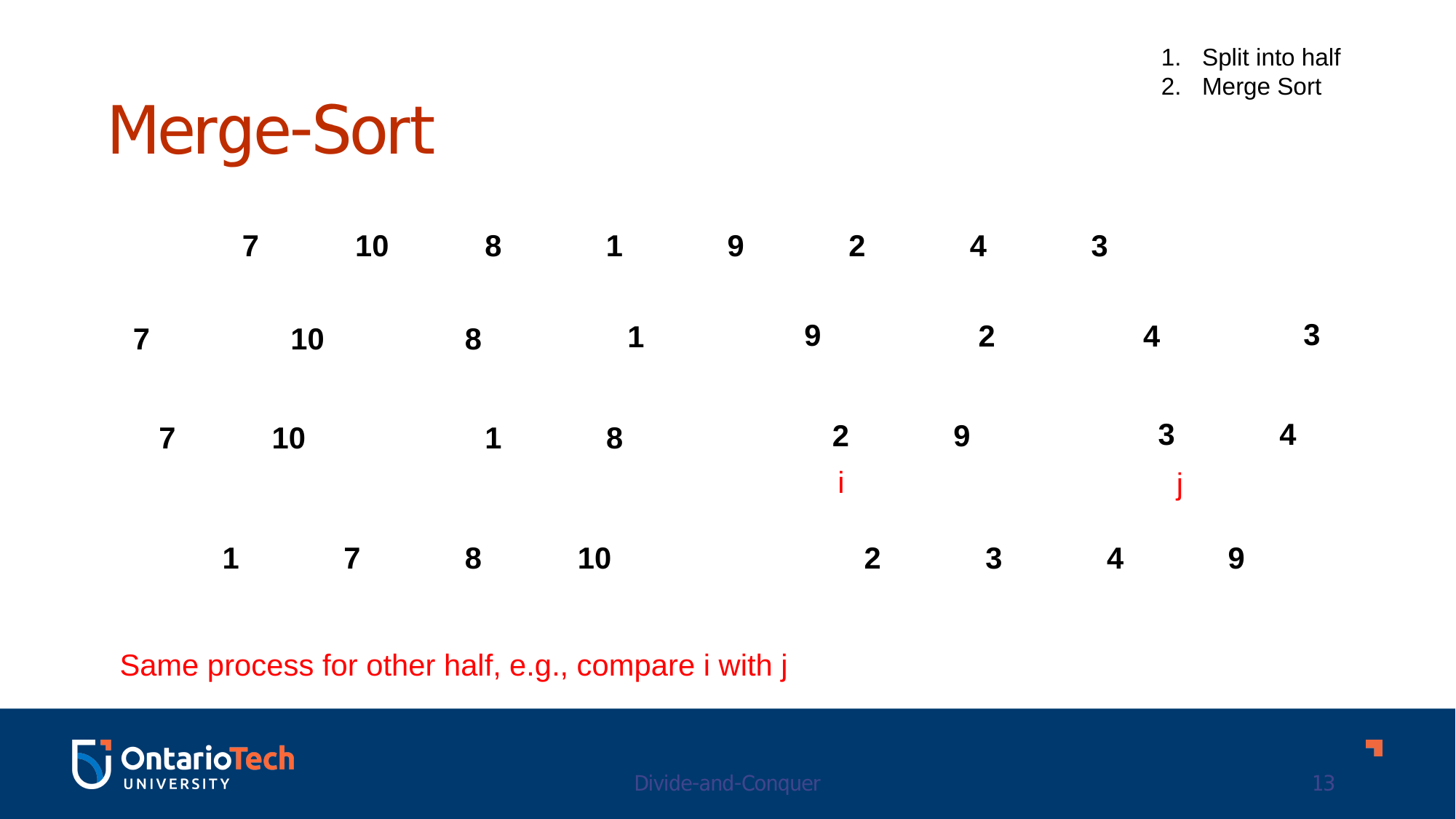

Merge-Sort
Split into half
Merge Sort
| 7 | 10 | 8 | 1 | 9 | 2 | 4 | 3 |
| --- | --- | --- | --- | --- | --- | --- | --- |
| 3 |
| --- |
| 9 |
| --- |
| 2 |
| --- |
| 4 |
| --- |
| 1 |
| --- |
| 7 |
| --- |
| 10 |
| --- |
| 8 |
| --- |
| 3 | 4 |
| --- | --- |
| 2 | 9 |
| --- | --- |
| 7 | 10 |
| --- | --- |
| 1 | 8 |
| --- | --- |
i
j
| 1 | 7 | 8 | 10 |
| --- | --- | --- | --- |
| 2 | 3 | 4 | 9 |
| --- | --- | --- | --- |
Same process for other half, e.g., compare i with j
Divide-and-Conquer
13